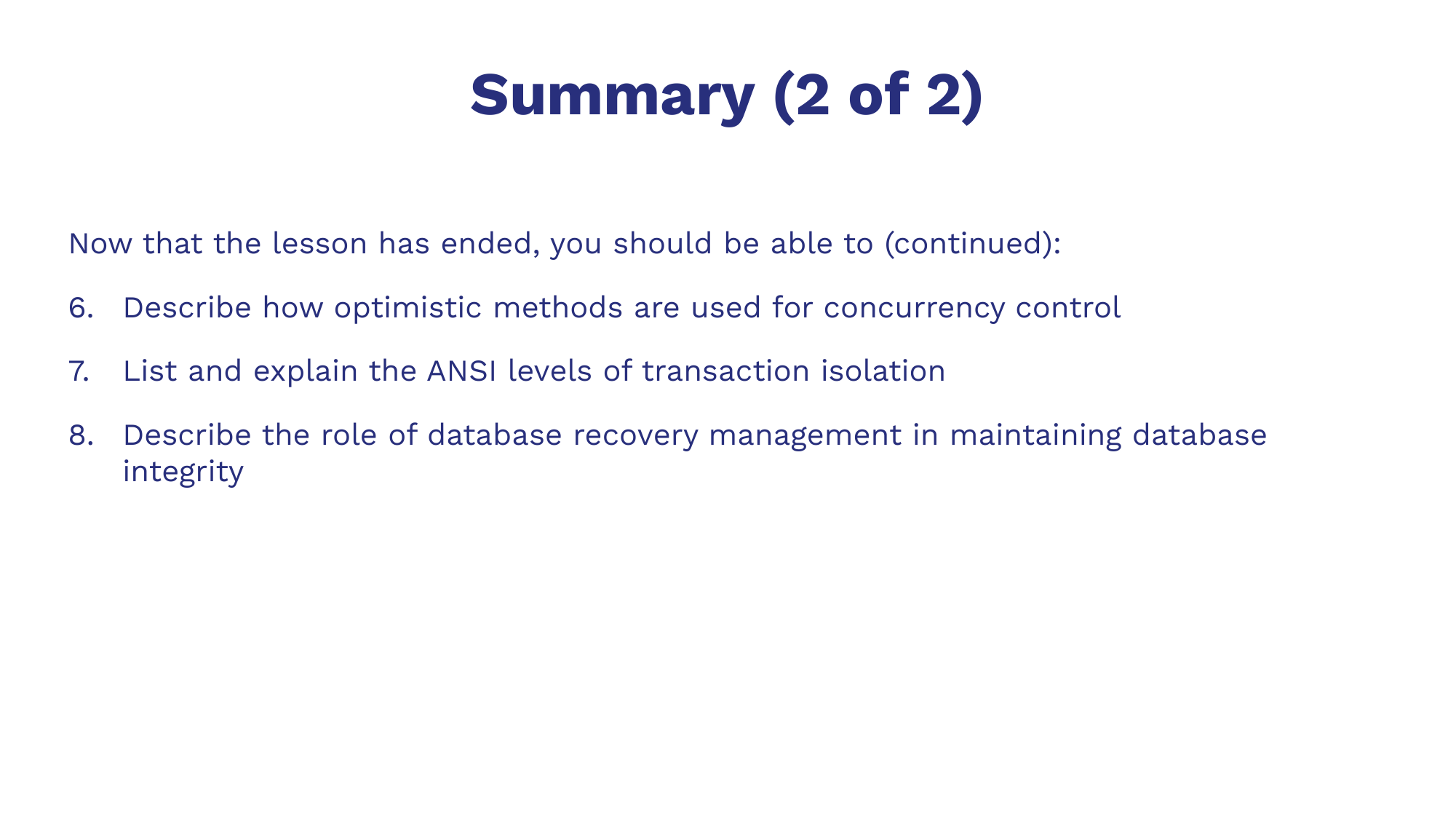

# Summary (2 of 2)
Now that the lesson has ended, you should be able to (continued):
Describe how optimistic methods are used for concurrency control
List and explain the ANSI levels of transaction isolation
Describe the role of database recovery management in maintaining database integrity